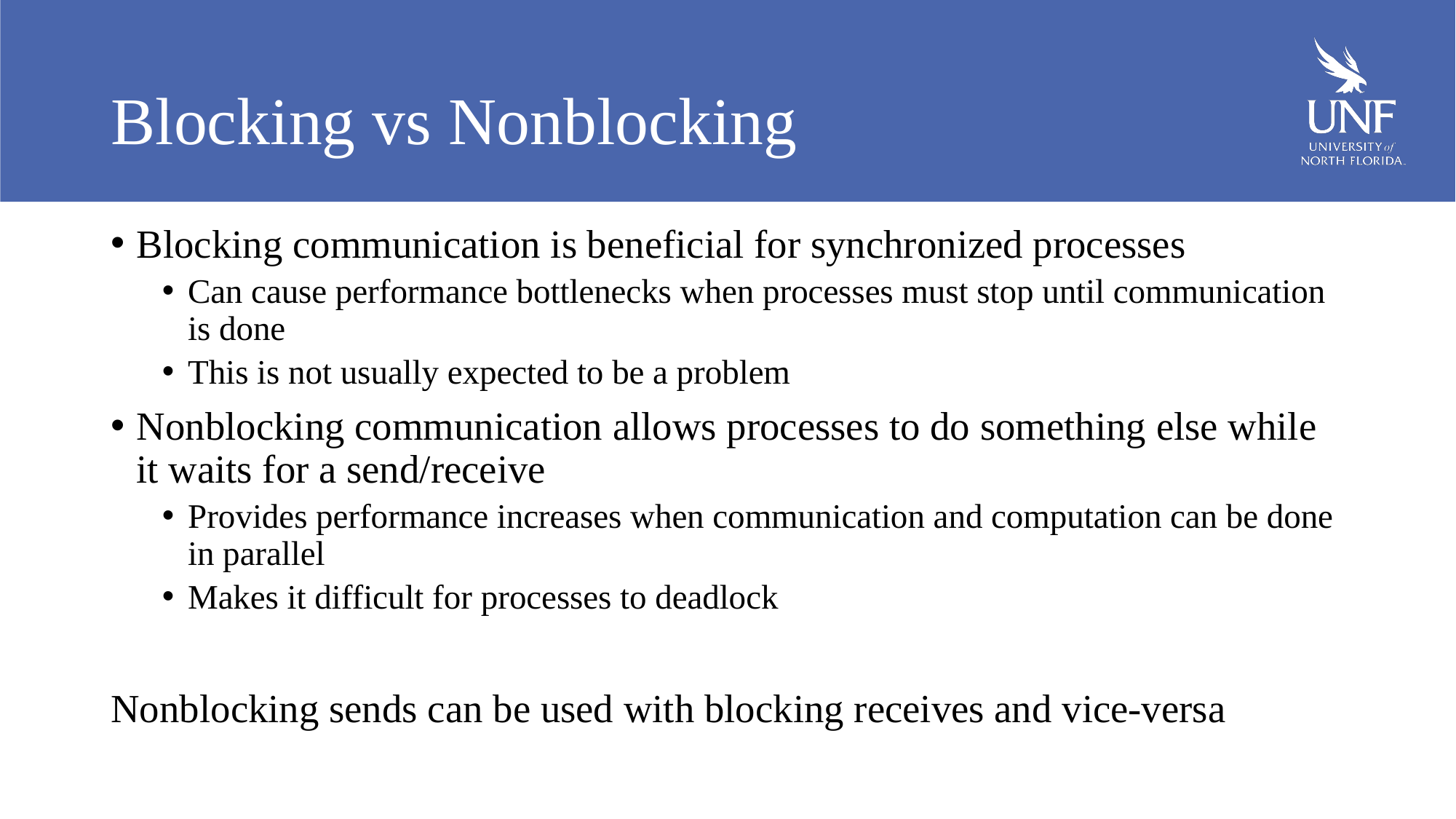

# Blocking vs Nonblocking
Blocking communication is beneficial for synchronized processes
Can cause performance bottlenecks when processes must stop until communication is done
This is not usually expected to be a problem
Nonblocking communication allows processes to do something else while it waits for a send/receive
Provides performance increases when communication and computation can be done in parallel
Makes it difficult for processes to deadlock

Nonblocking sends can be used with blocking receives and vice-versa